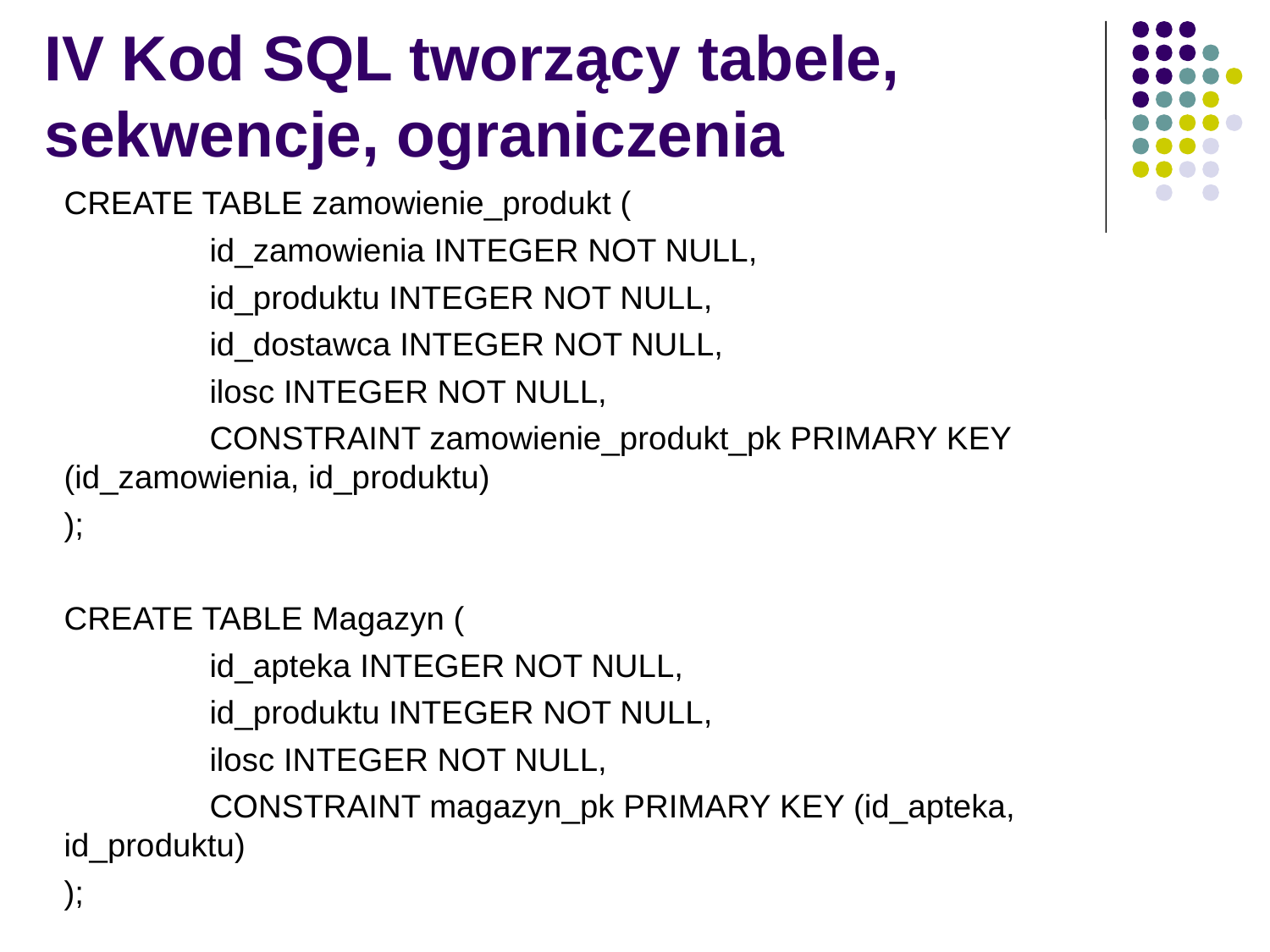

# IV Kod SQL tworzący tabele, sekwencje, ograniczenia
CREATE TABLE zamowienie_produkt (
                id_zamowienia INTEGER NOT NULL,
                id_produktu INTEGER NOT NULL,
                id_dostawca INTEGER NOT NULL,
                ilosc INTEGER NOT NULL,
                CONSTRAINT zamowienie_produkt_pk PRIMARY KEY (id_zamowienia, id_produktu)
);

CREATE TABLE Magazyn (
                id_apteka INTEGER NOT NULL,
                id_produktu INTEGER NOT NULL,
                ilosc INTEGER NOT NULL,
                CONSTRAINT magazyn_pk PRIMARY KEY (id_apteka, id_produktu)
);